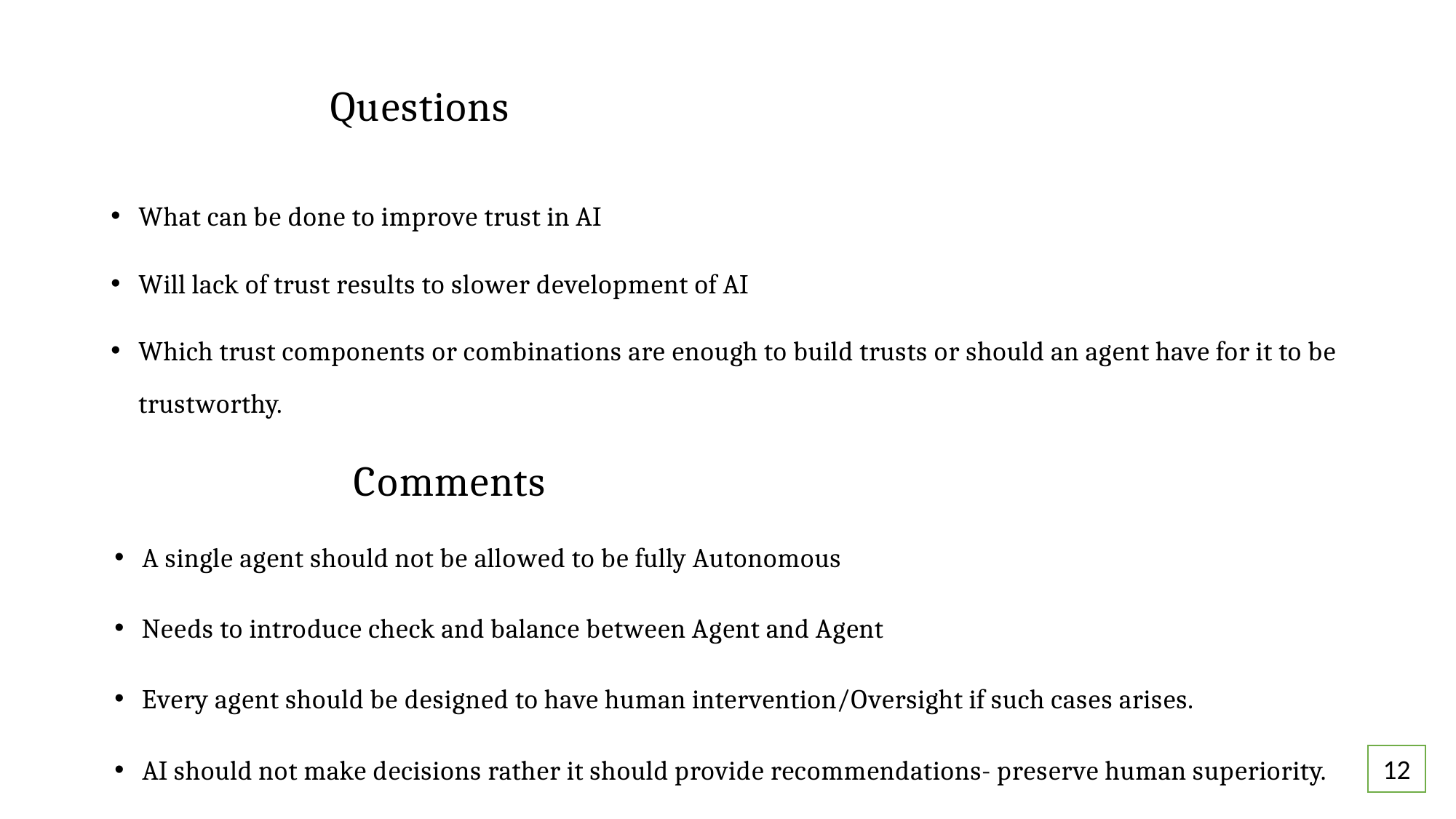

# Questions
What can be done to improve trust in AI
Will lack of trust results to slower development of AI
Which trust components or combinations are enough to build trusts or should an agent have for it to be trustworthy.
Comments
A single agent should not be allowed to be fully Autonomous
Needs to introduce check and balance between Agent and Agent
Every agent should be designed to have human intervention/Oversight if such cases arises.
AI should not make decisions rather it should provide recommendations- preserve human superiority.
12